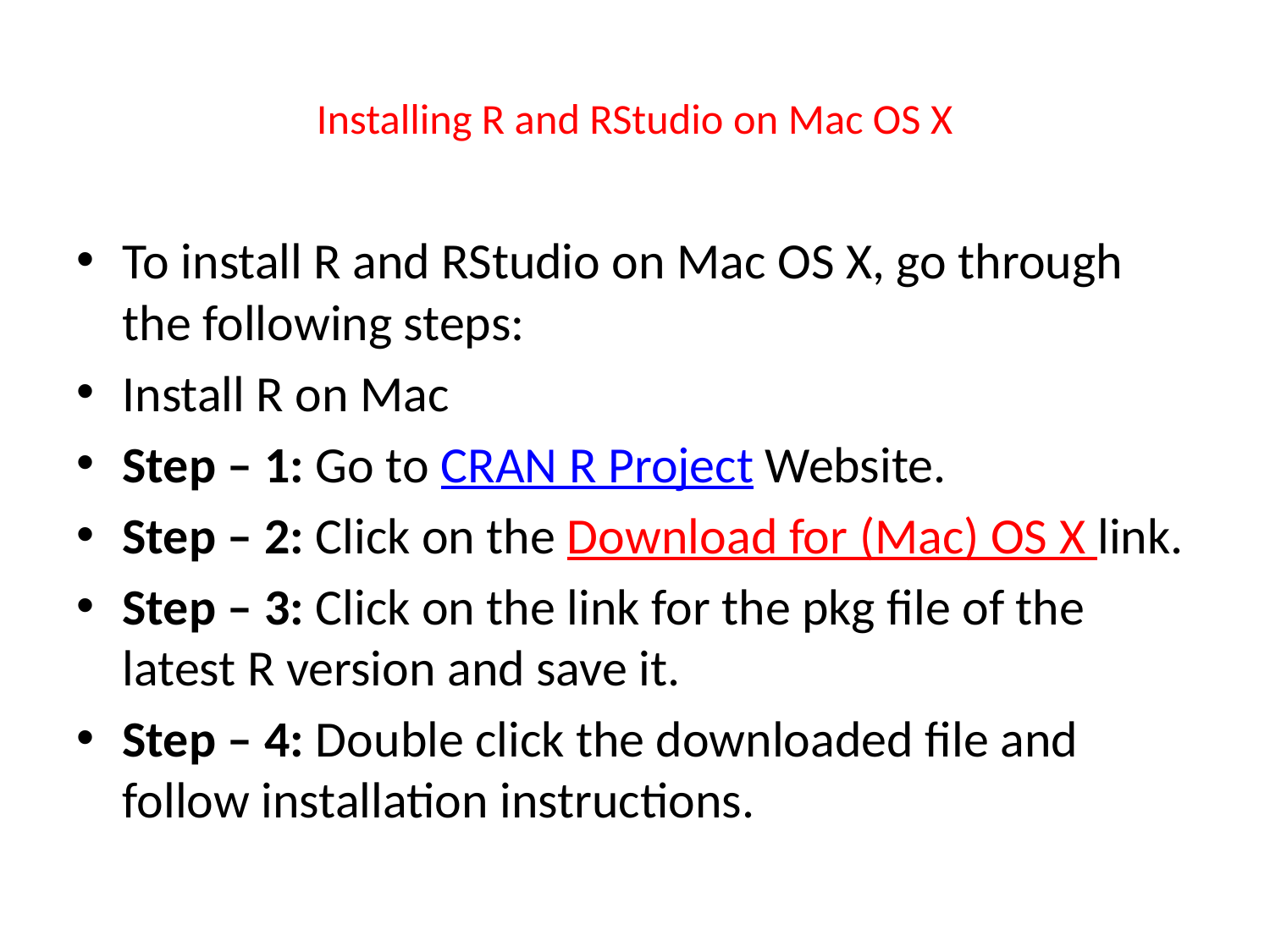

# Installing R and RStudio on Mac OS X
To install R and RStudio on Mac OS X, go through the following steps:
Install R on Mac
Step – 1: Go to CRAN R Project Website.
Step – 2: Click on the Download for (Mac) OS X link.
Step – 3: Click on the link for the pkg file of the latest R version and save it.
Step – 4: Double click the downloaded file and follow installation instructions.